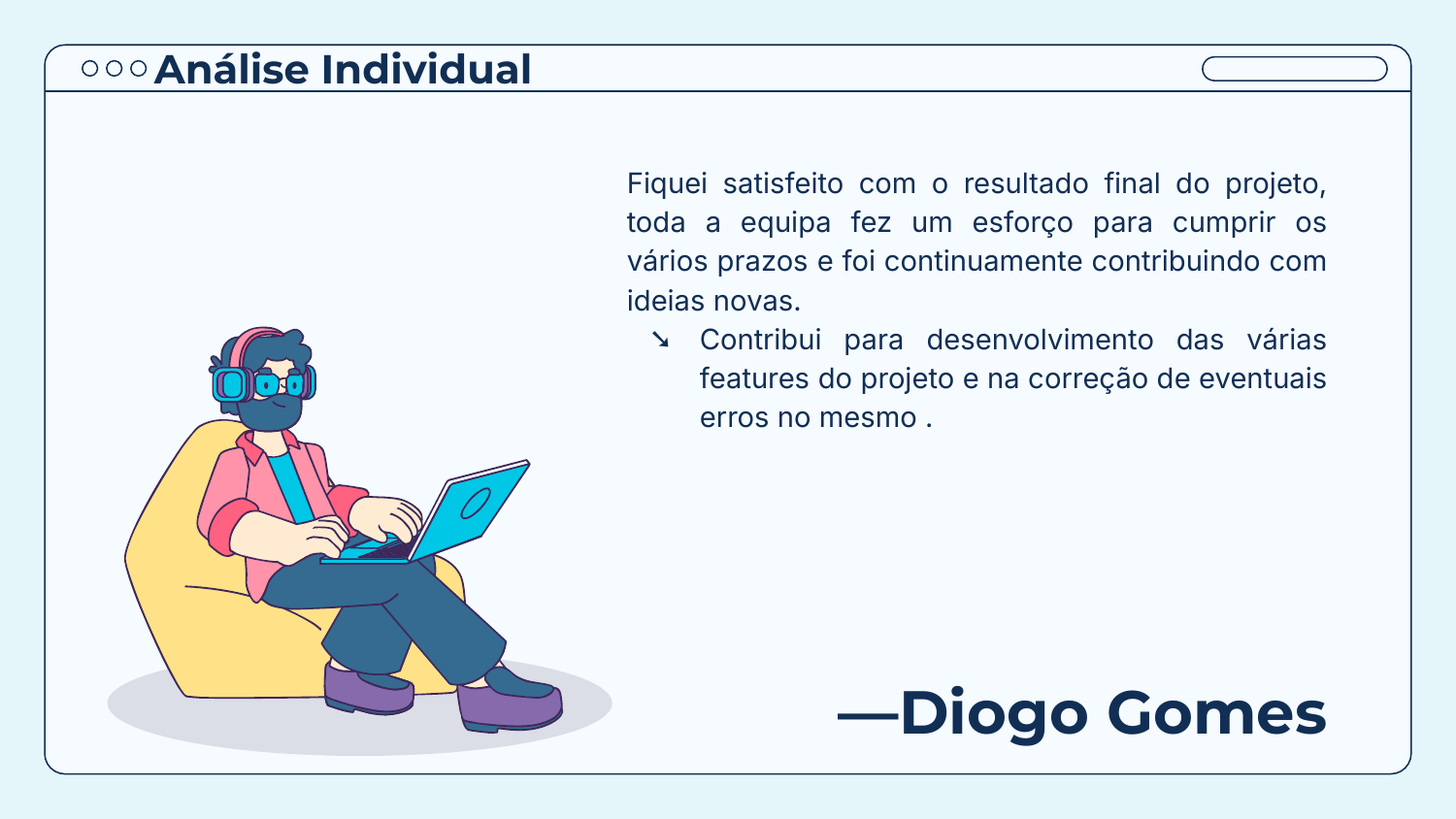

Análise Individual
Fiquei satisfeito com o resultado final do projeto, toda a equipa fez um esforço para cumprir os vários prazos e foi continuamente contribuindo com ideias novas.
Contribui para desenvolvimento das várias features do projeto e na correção de eventuais erros no mesmo .

# —Diogo Gomes